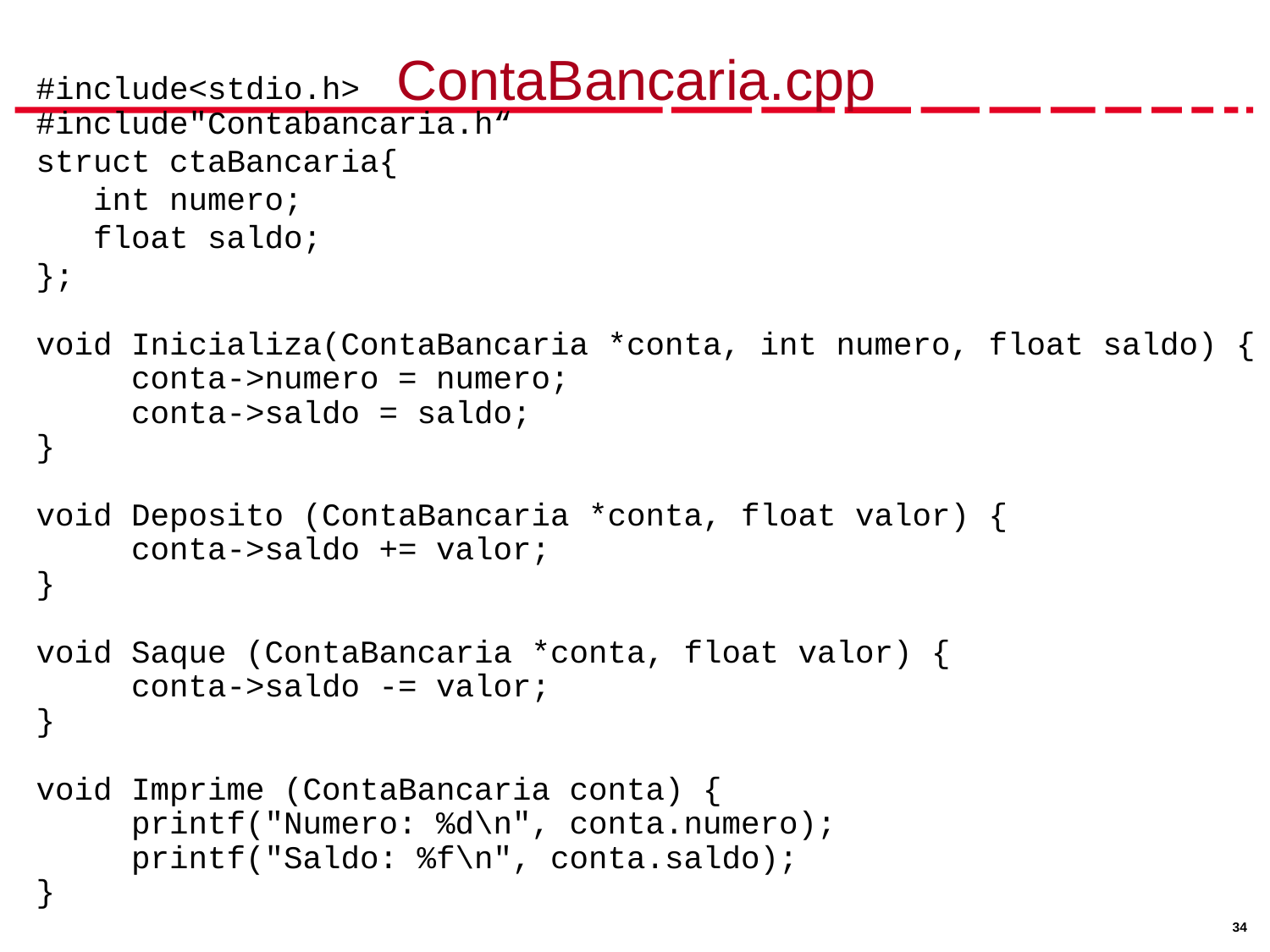

# ContaBancaria.cpp
#include<stdio.h>
#include"Contabancaria.h“
struct ctaBancaria{
   int numero;
   float saldo;
};

void Inicializa(ContaBancaria *conta, int numero, float saldo) {
     conta->numero = numero;
     conta->saldo = saldo;
}

void Deposito (ContaBancaria *conta, float valor) {
     conta->saldo += valor;
}

void Saque (ContaBancaria *conta, float valor) {
     conta->saldo -= valor;
}

void Imprime (ContaBancaria conta) {
     printf("Numero: %d\n", conta.numero);
     printf("Saldo: %f\n", conta.saldo);
}